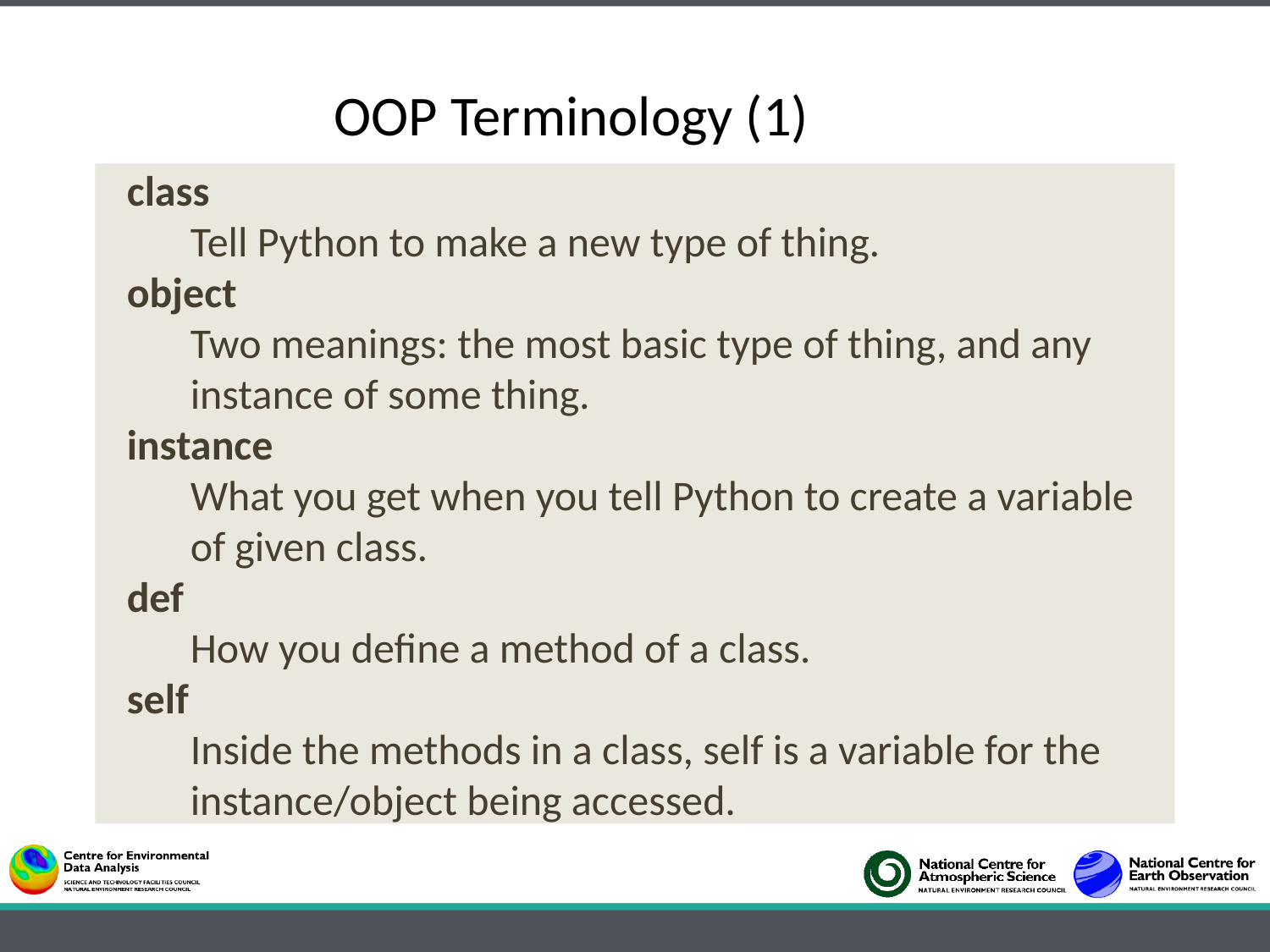

OOP Terminology (1)
class
	Tell Python to make a new type of thing.
object
	Two meanings: the most basic type of thing, and any instance of some thing.
instance
	What you get when you tell Python to create a variable of given class.
def
	How you define a method of a class.
self
	Inside the methods in a class, self is a variable for the instance/object being accessed.